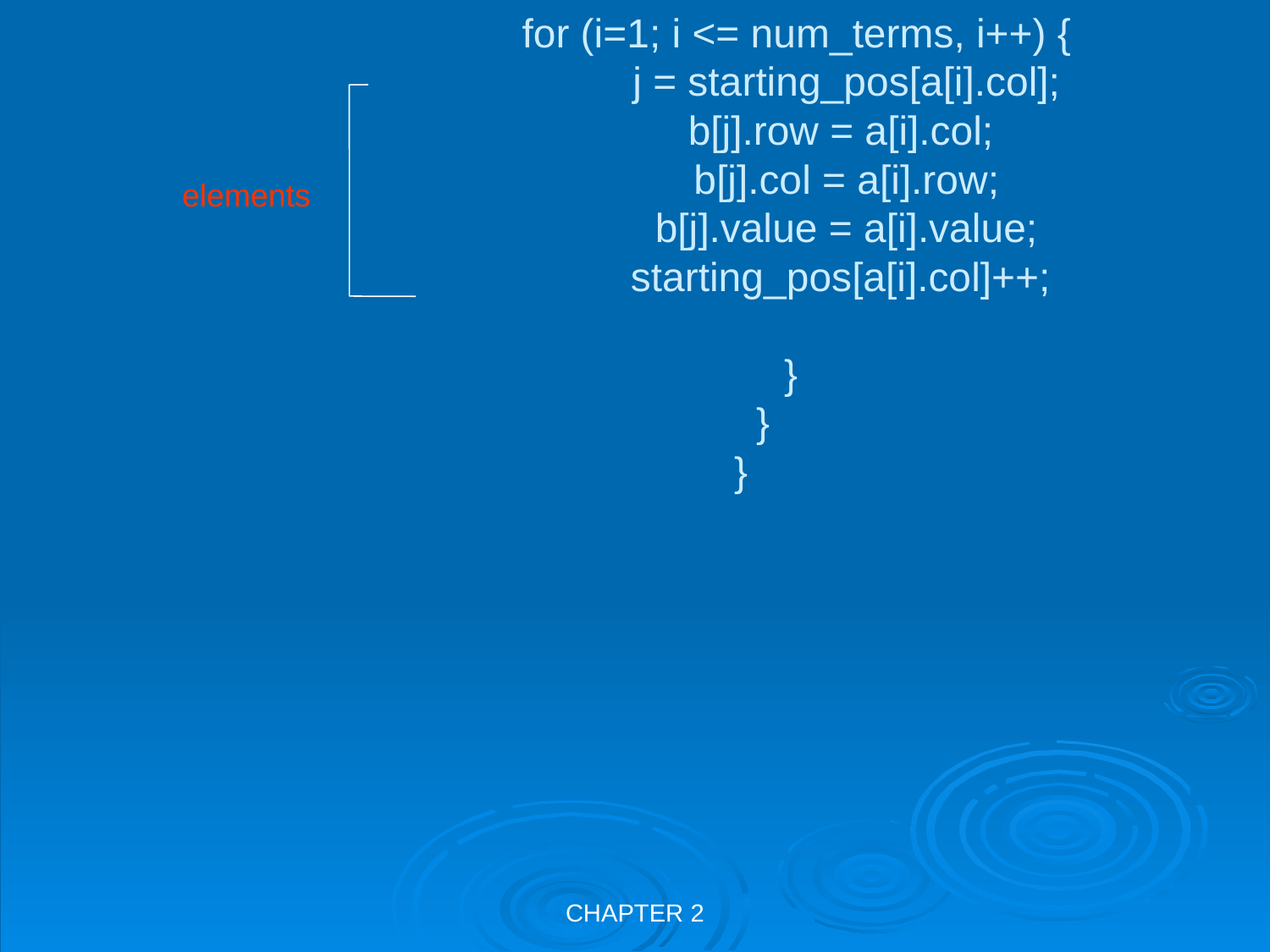

# for (i=1; i <= num_terms, i++) { j = starting_pos[a[i].col]; b[j].row = a[i].col; b[j].col = a[i].row; b[j].value = a[i].value; starting_pos[a[i].col]++; } } }

elements

CHAPTER 2
98